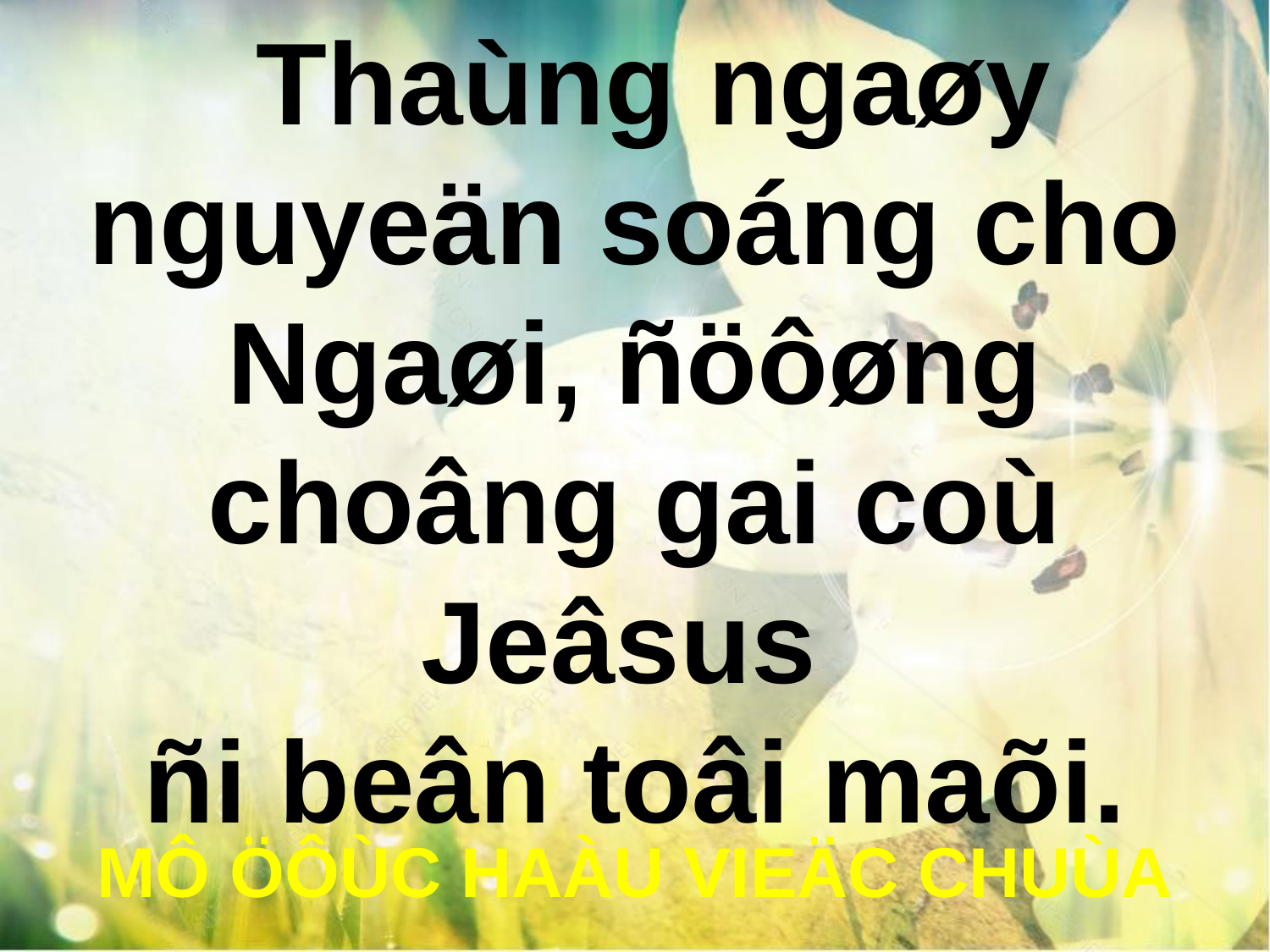

Thaùng ngaøy nguyeän soáng cho Ngaøi, ñöôøng choâng gai coù Jeâsus
ñi beân toâi maõi.
MÔ ÖÔÙC HAÀU VIEÄC CHUÙA